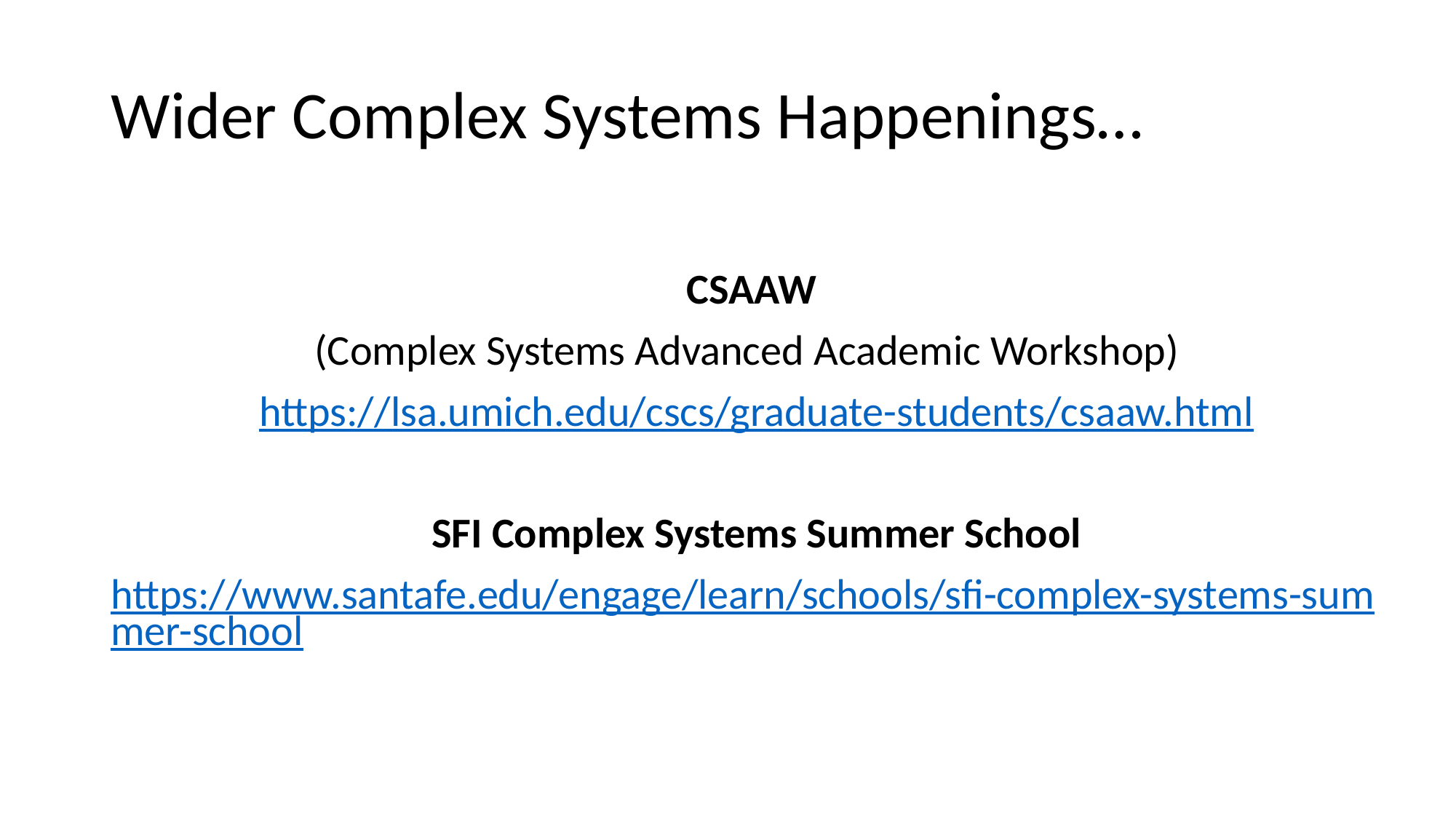

# Wider Complex Systems Happenings…

CSAAW
(Complex Systems Advanced Academic Workshop)
https://lsa.umich.edu/cscs/graduate-students/csaaw.html

SFI Complex Systems Summer School
https://www.santafe.edu/engage/learn/schools/sfi-complex-systems-summer-school